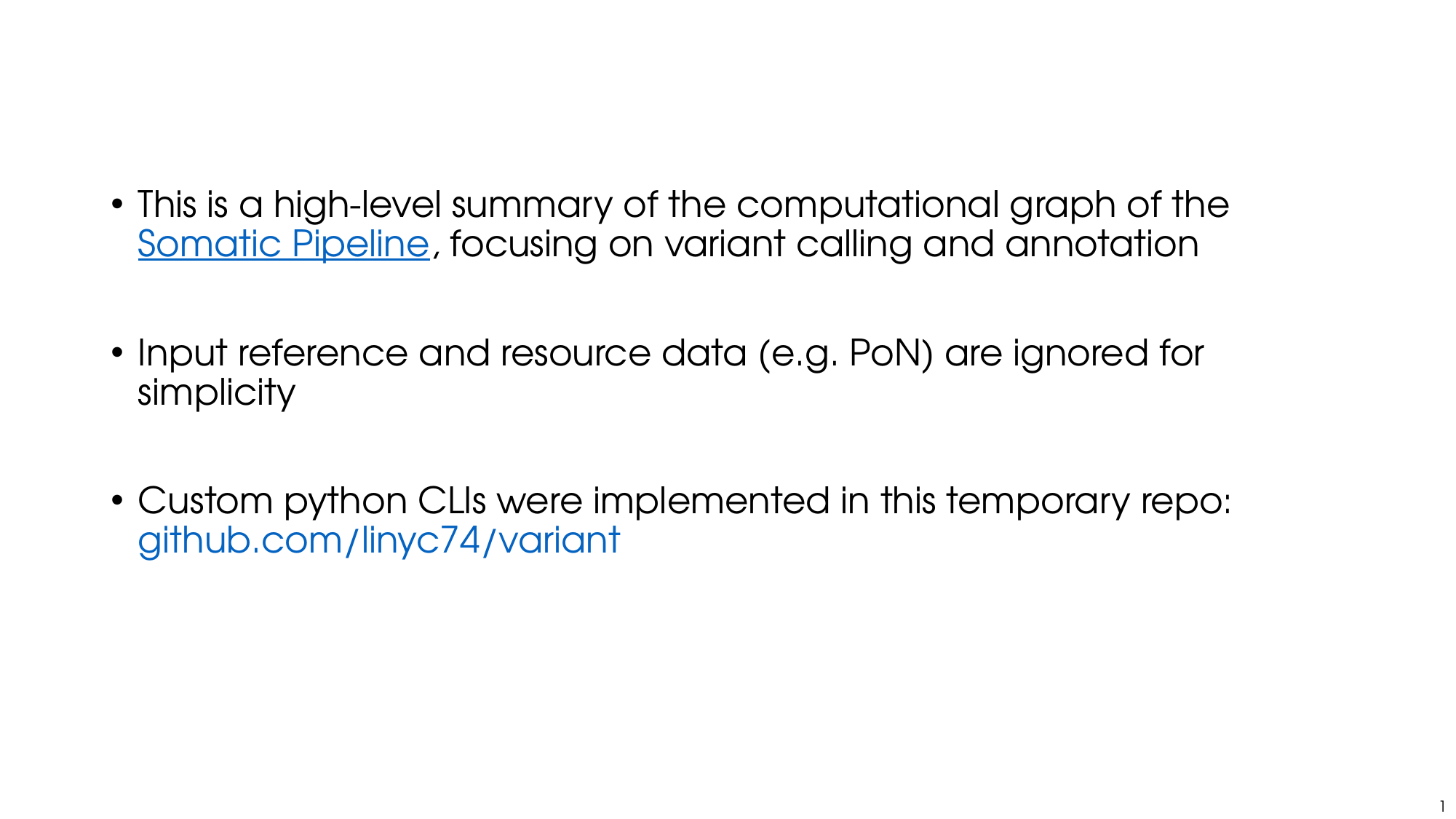

This is a high-level summary of the computational graph of the Somatic Pipeline, focusing on variant calling and annotation

Input reference and resource data (e.g. PoN) are ignored for simplicity

Custom python CLIs were implemented in this temporary repo: github.com/linyc74/variant

1